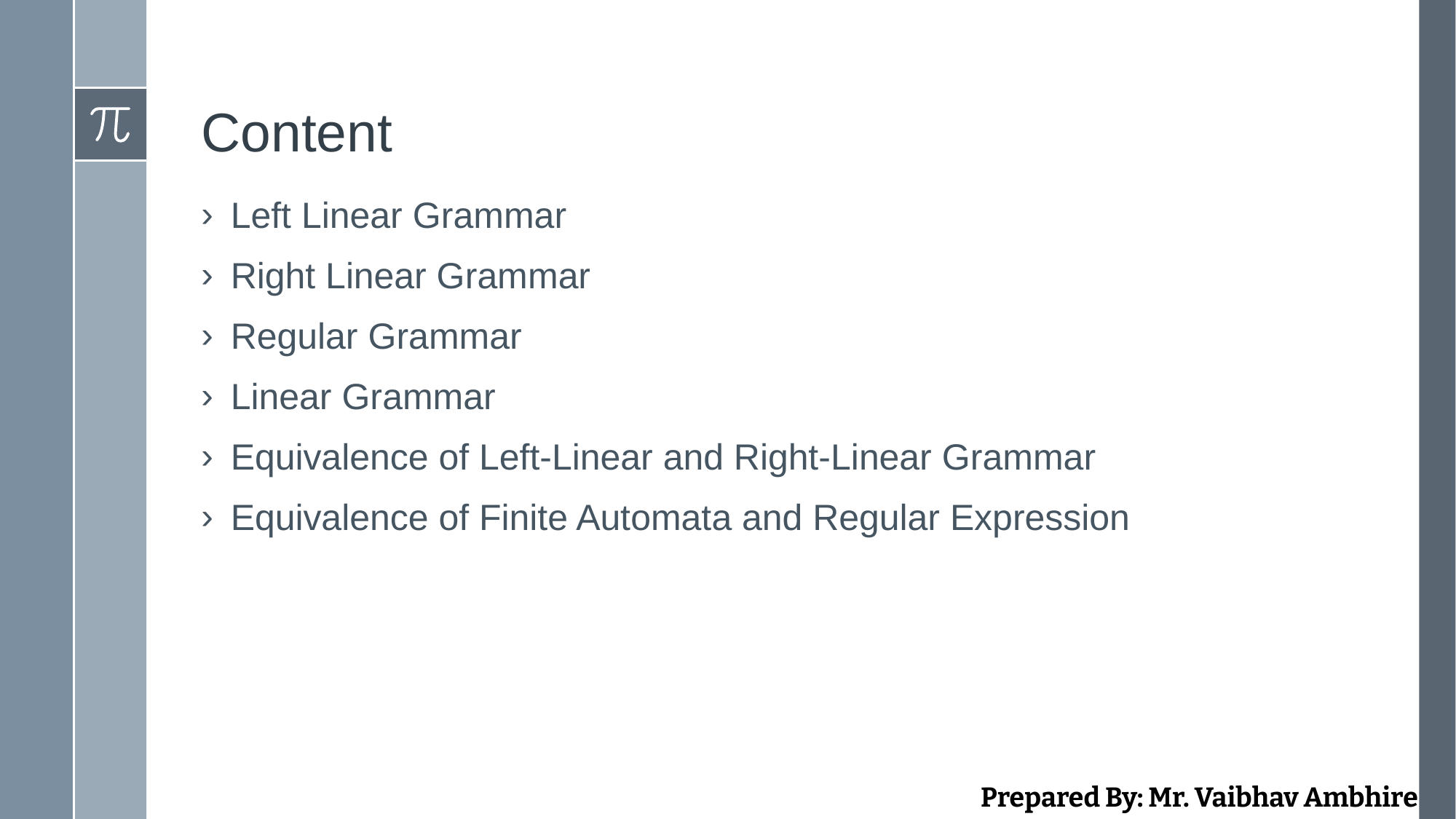

# Content
Left Linear Grammar
Right Linear Grammar
Regular Grammar
Linear Grammar
Equivalence of Left-Linear and Right-Linear Grammar
Equivalence of Finite Automata and Regular Expression